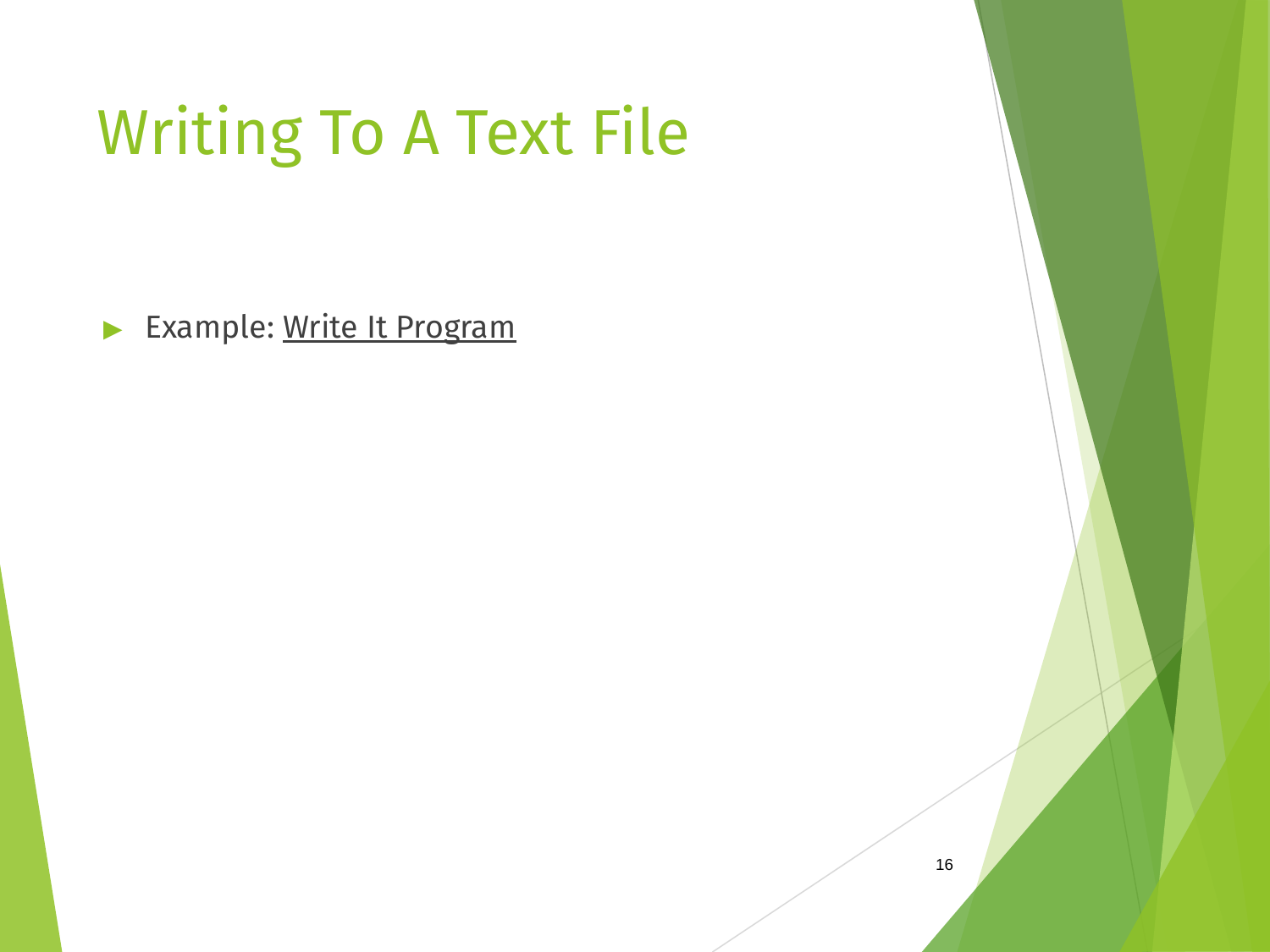

# Writing To A Text File
Example: Write It Program

16